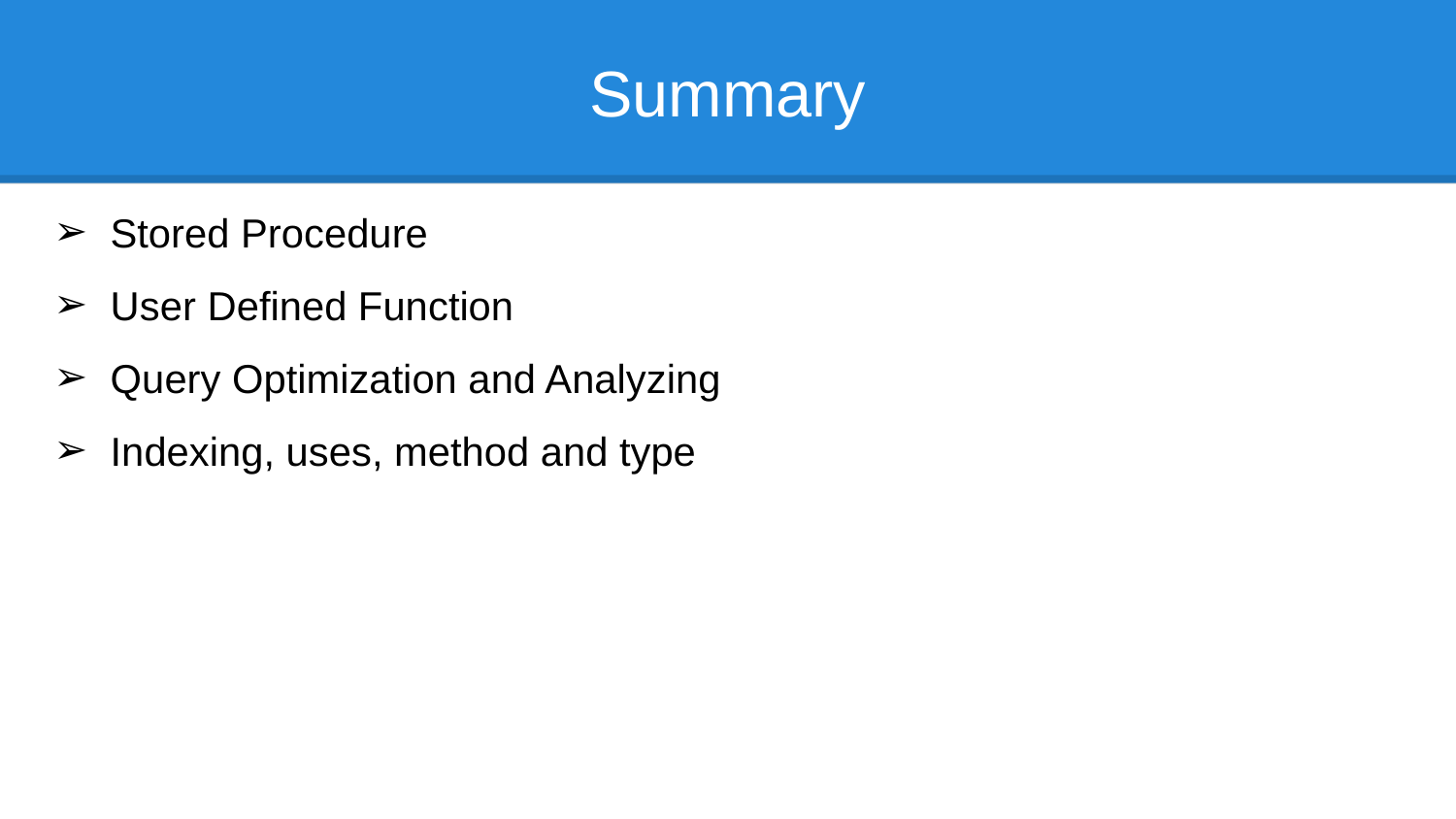

# Summary
Stored Procedure
User Defined Function
Query Optimization and Analyzing
Indexing, uses, method and type